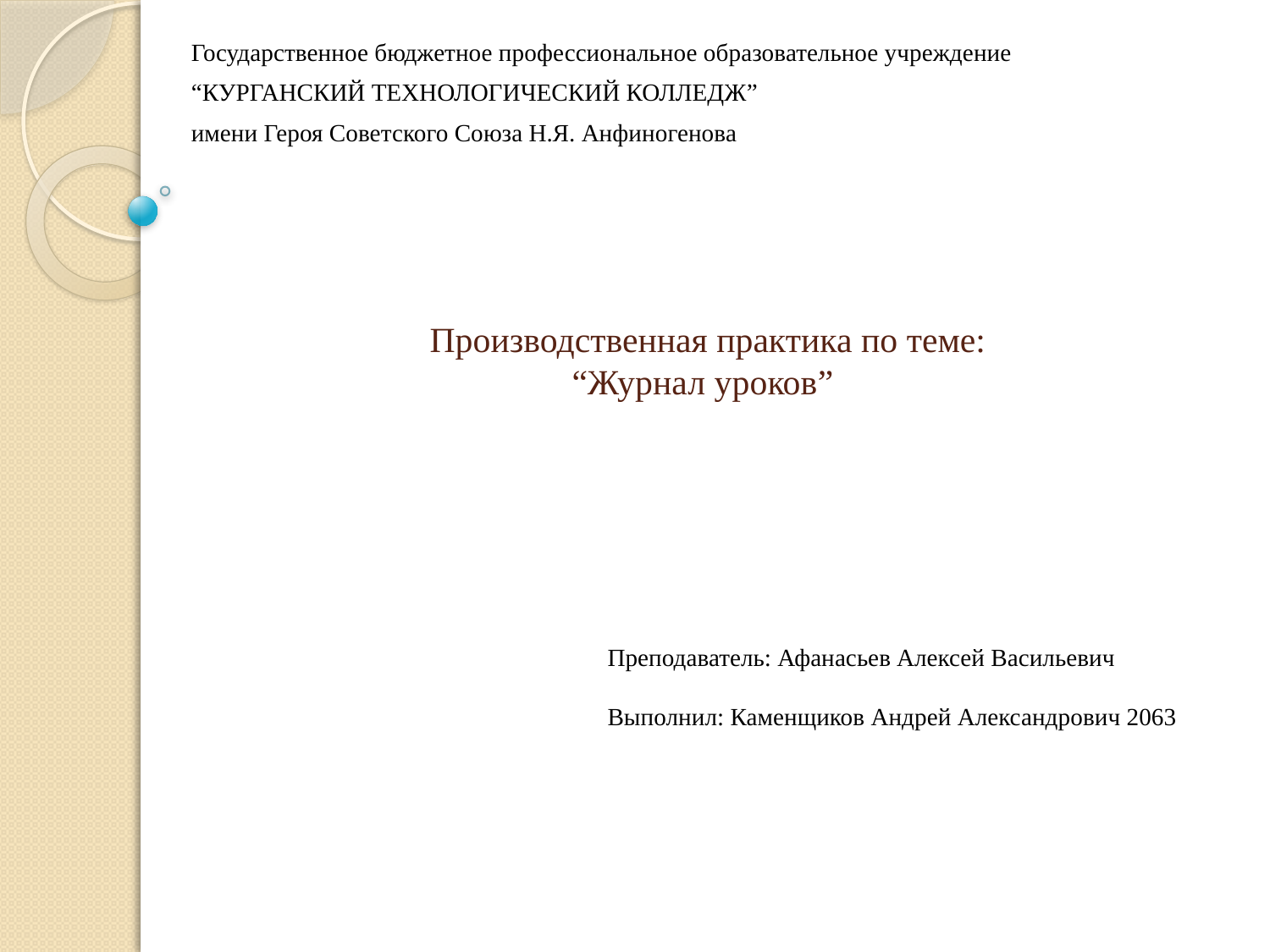

Государственное бюджетное профессиональное образовательное учреждение
“КУРГАНСКИЙ ТЕХНОЛОГИЧЕСКИЙ КОЛЛЕДЖ”
имени Героя Советского Союза Н.Я. Анфиногенова

# Производственная практика по теме: “Журнал уроков”
Преподаватель: Афанасьев Алексей Васильевич

Выполнил: Каменщиков Андрей Александрович 2063